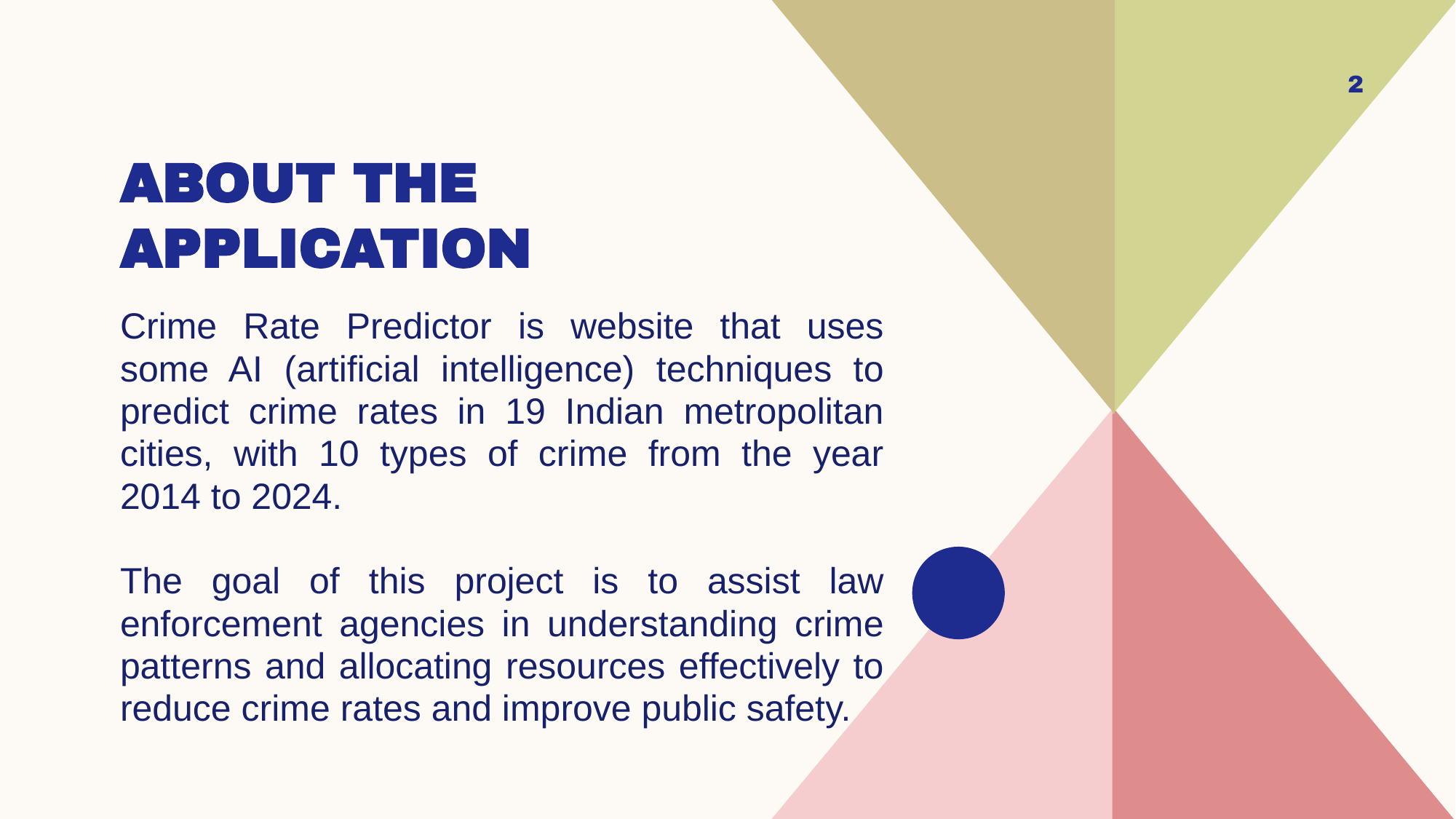

2
# About the application
Crime Rate Predictor is website that uses some AI (artificial intelligence) techniques to predict crime rates in 19 Indian metropolitan cities, with 10 types of crime from the year 2014 to 2024.

The goal of this project is to assist law enforcement agencies in understanding crime patterns and allocating resources effectively to reduce crime rates and improve public safety.